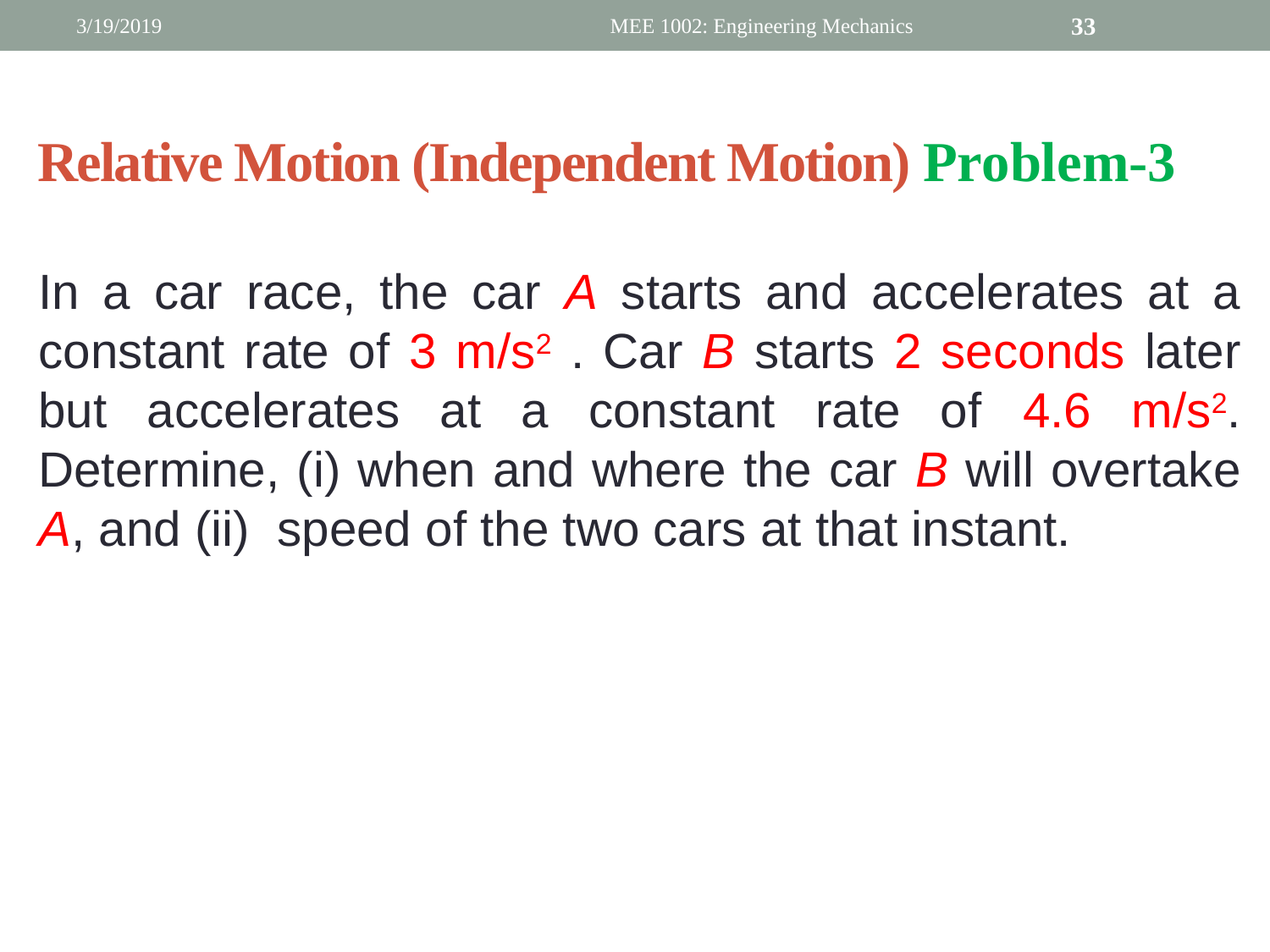

3/19/2019
MEE 1002: Engineering Mechanics
33
# Relative Motion (Independent Motion) Problem-3
In a car race, the car A starts and accelerates at a constant rate of 3 m/s2 . Car B starts 2 seconds later but accelerates at a constant rate of 4.6 m/s2. Determine, (i) when and where the car B will overtake A, and (ii)  speed of the two cars at that instant.